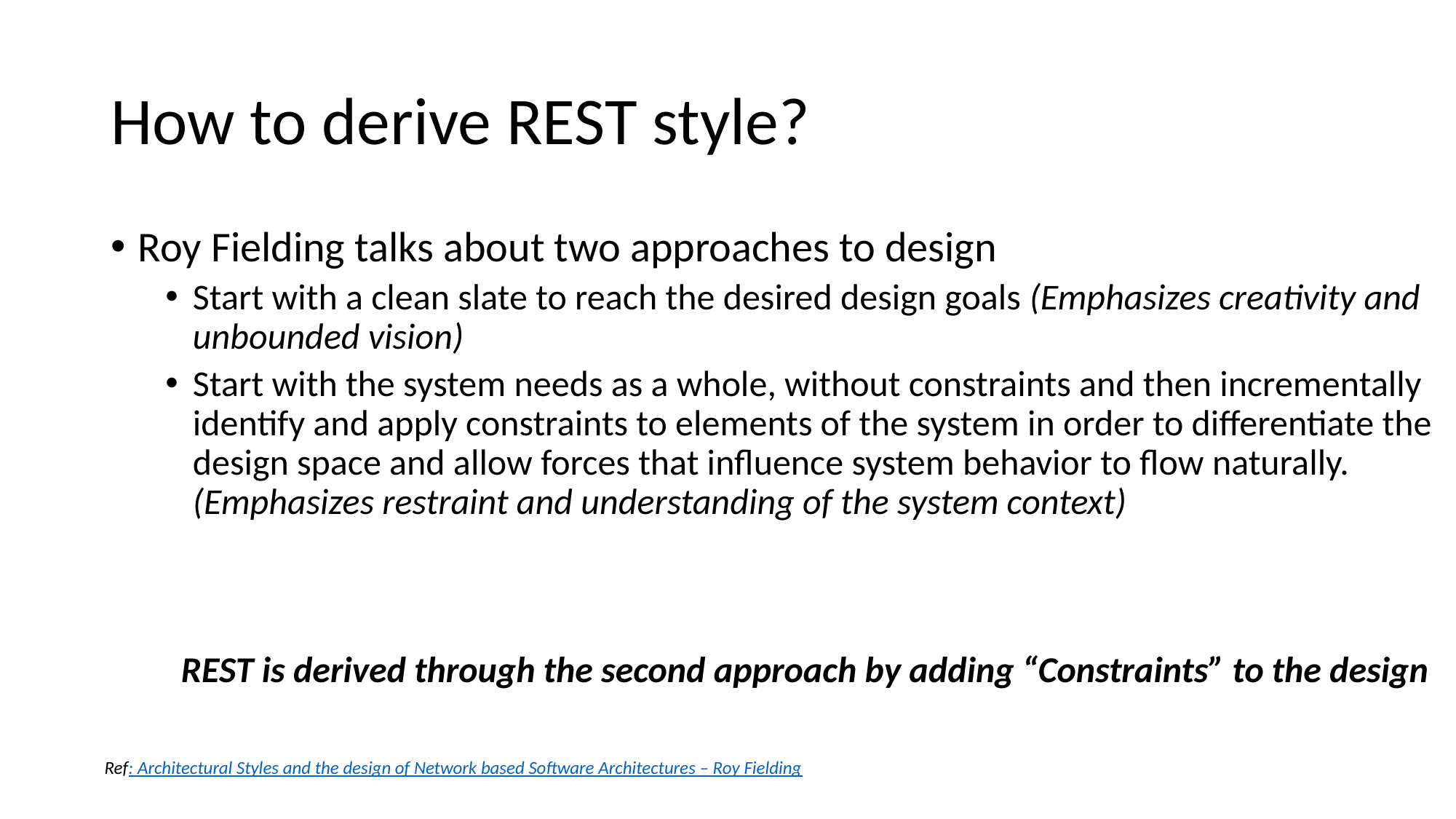

# How to derive REST style?

Roy Fielding talks about two approaches to design
Start with a clean slate to reach the desired design goals (Emphasizes creativity and unbounded vision)
Start with the system needs as a whole, without constraints and then incrementally identify and apply constraints to elements of the system in order to differentiate the design space and allow forces that influence system behavior to flow naturally. (Emphasizes restraint and understanding of the system context)

REST is derived through the second approach by adding “Constraints” to the design
Ref: Architectural Styles and the design of Network based Software Architectures – Roy Fielding